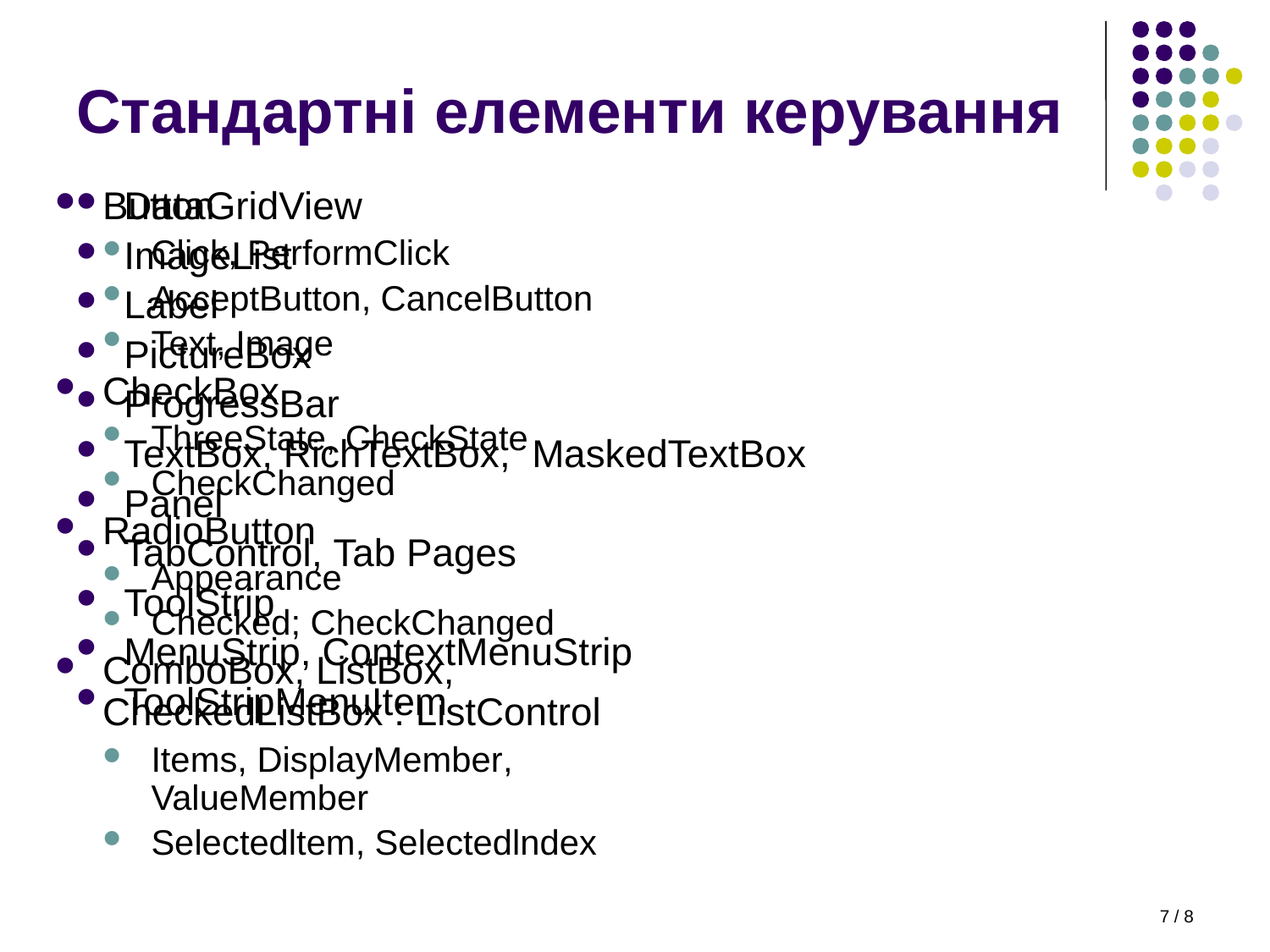

# Стандартні елементи керування
Button
Click, PerformClick
AcceptButton, CancelButton
Text, Image
CheckBox
ThreeState, CheckState
CheckChanged
RadioButton
Appearance
Checked; CheckChanged
ComboBox, ListBox, CheckedListBox : ListControl
Items, DisplayMember, ValueMember
Selectedltem, Selectedlndex
DataGridView
ImageList
Label
PictureBox
ProgressBar
TextBox, RichTextBox,  MaskedTextBox
Panel
TabControl, Tab Pages
ToolStrip
MenuStrip, ContextMenuStrip
ToolStripMenuItem
7 / 8